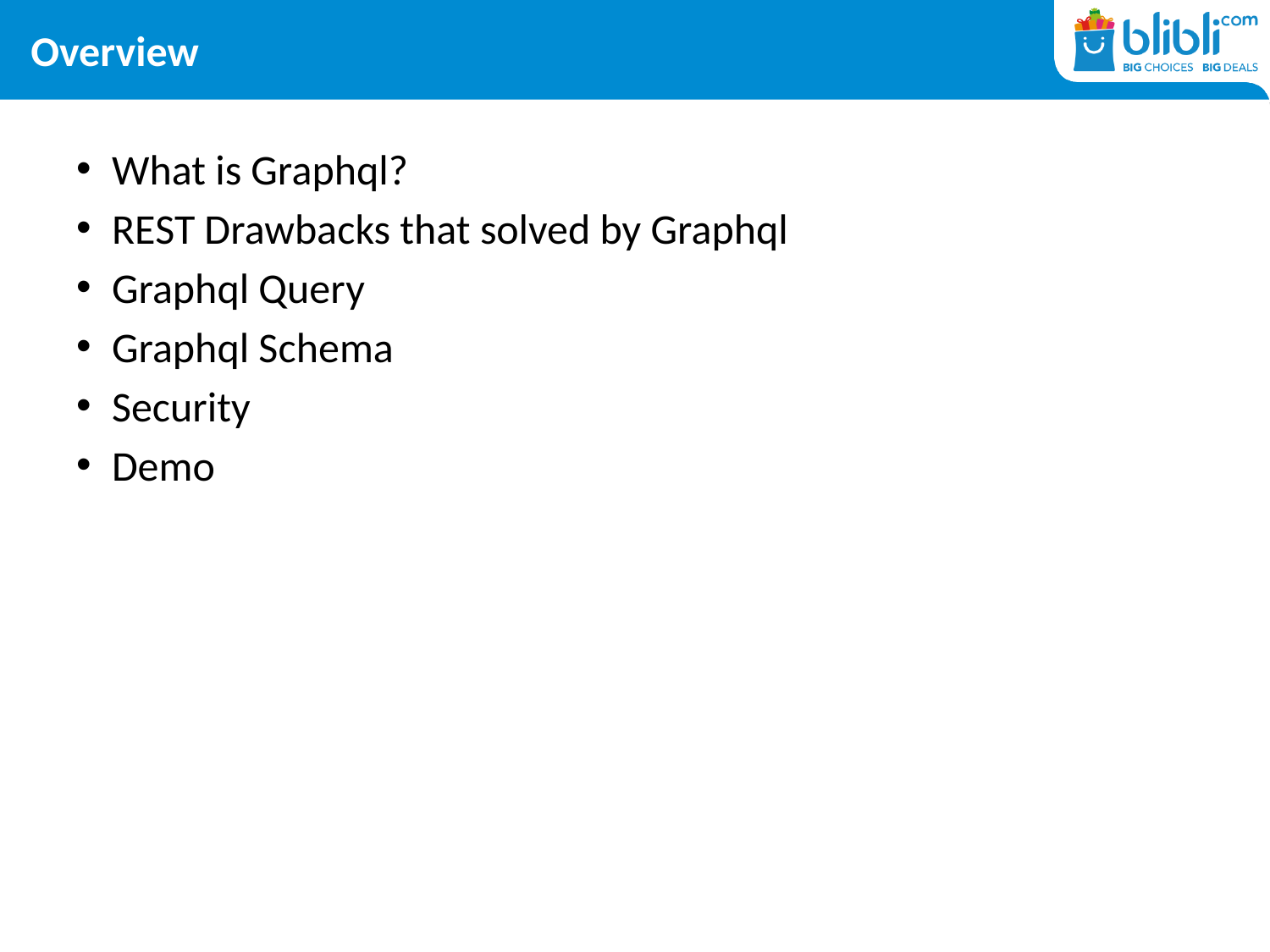

# Overview
What is Graphql?
REST Drawbacks that solved by Graphql
Graphql Query
Graphql Schema
Security
Demo